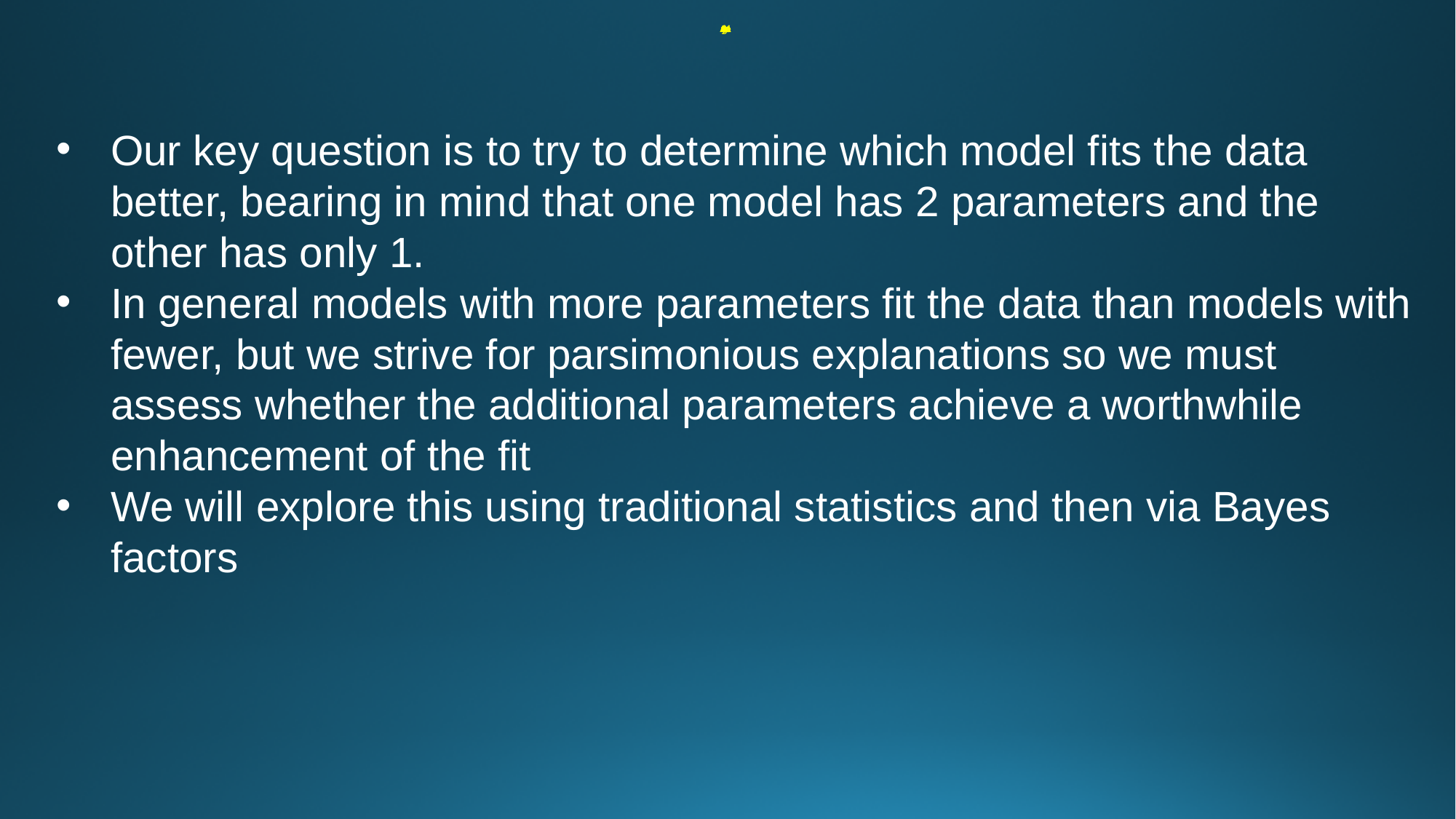

# Analysing some data: 3
Our key question is to try to determine which model fits the data better, bearing in mind that one model has 2 parameters and the other has only 1.
In general models with more parameters fit the data than models with fewer, but we strive for parsimonious explanations so we must assess whether the additional parameters achieve a worthwhile enhancement of the fit
We will explore this using traditional statistics and then via Bayes factors